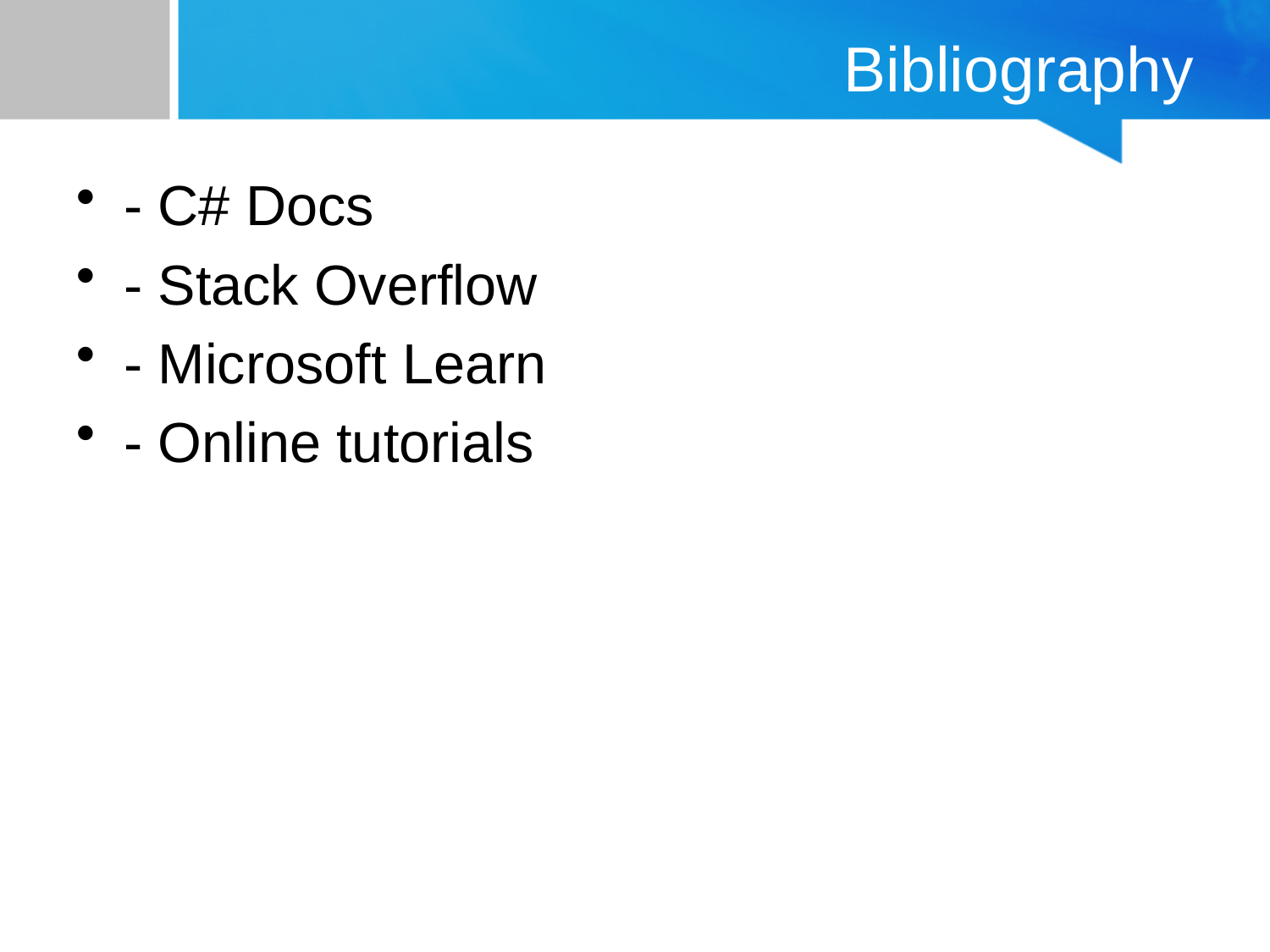

# Bibliography
- C# Docs
- Stack Overflow
- Microsoft Learn
- Online tutorials